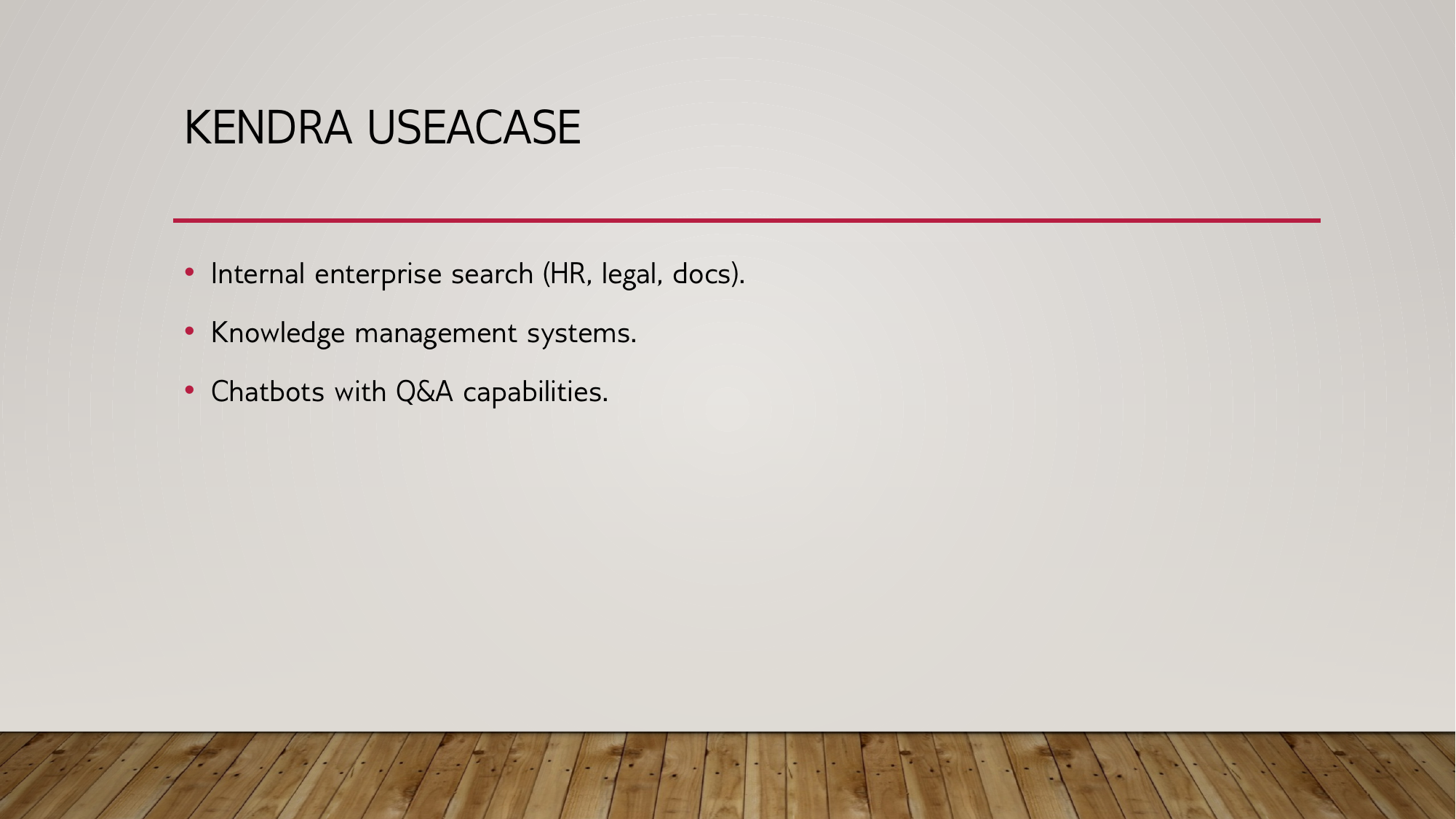

# Kendra useacase
Internal enterprise search (HR, legal, docs).
Knowledge management systems.
Chatbots with Q&A capabilities.